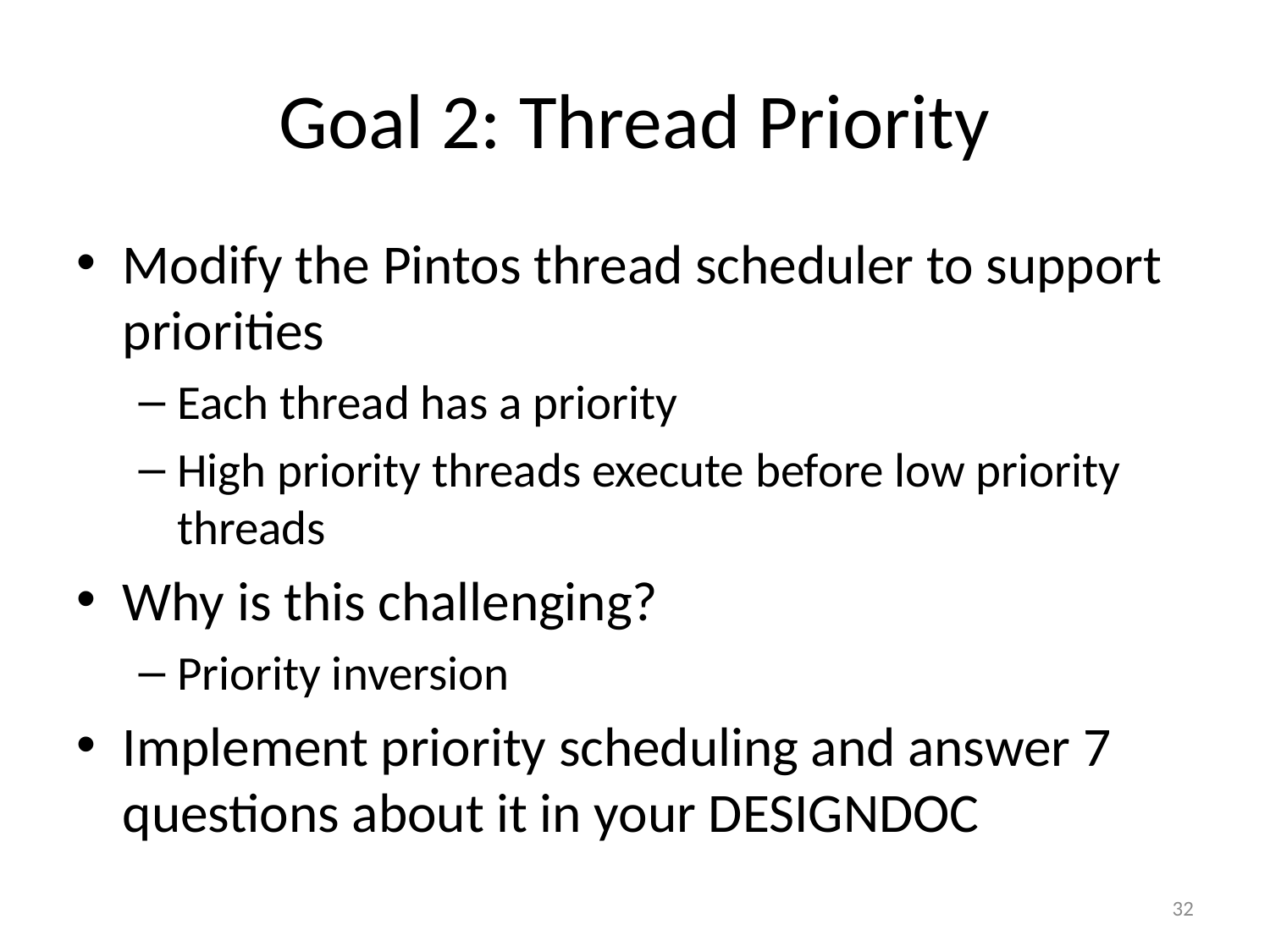

# Goal 2: Thread Priority
Modify the Pintos thread scheduler to support priorities
Each thread has a priority
High priority threads execute before low priority threads
Why is this challenging?
Priority inversion
Implement priority scheduling and answer 7 questions about it in your DESIGNDOC
32